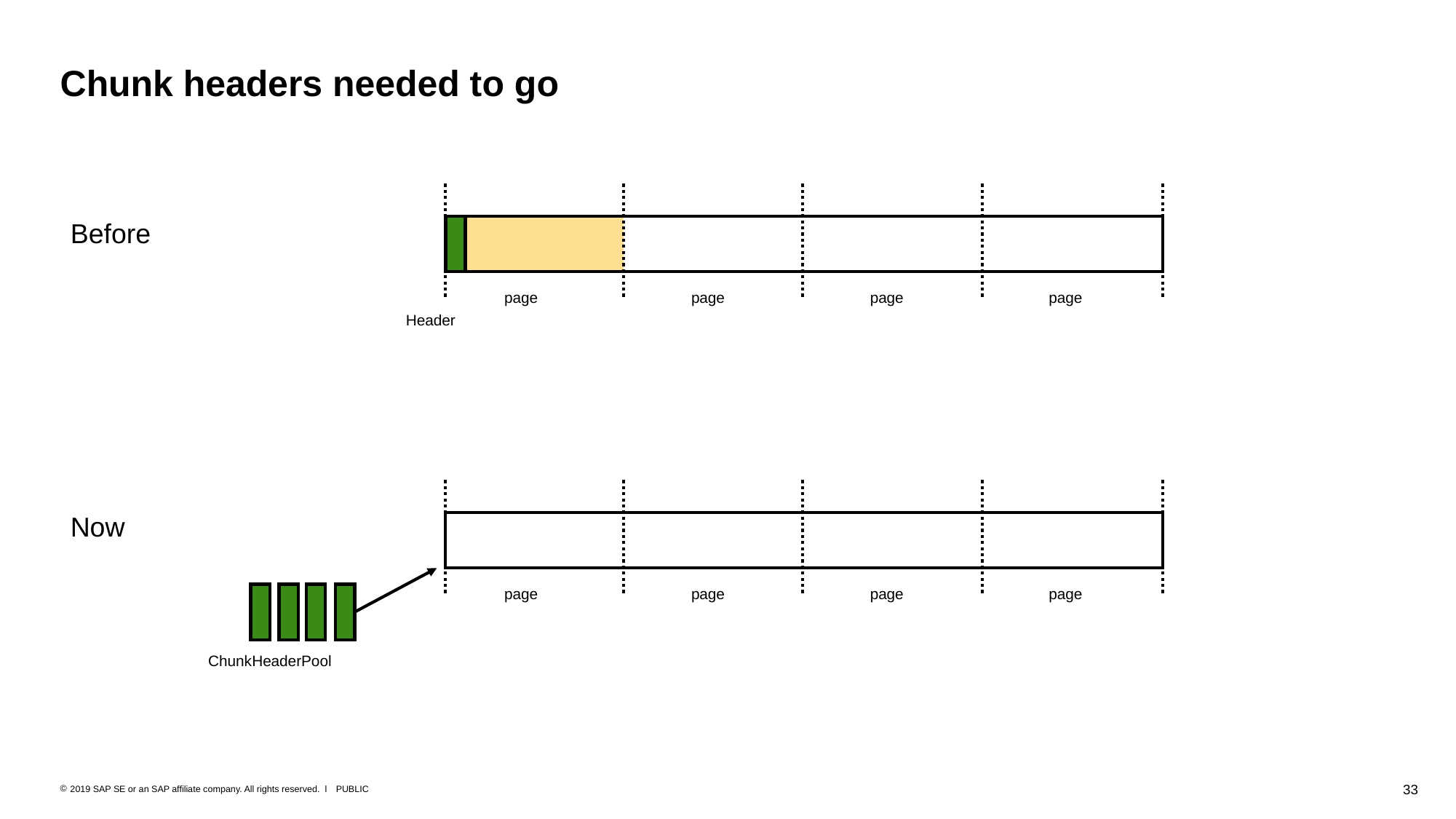

# Chunk headers needed to go
Before

page
page
page
page
Header
Now

page
page
page
page
ChunkHeaderPool